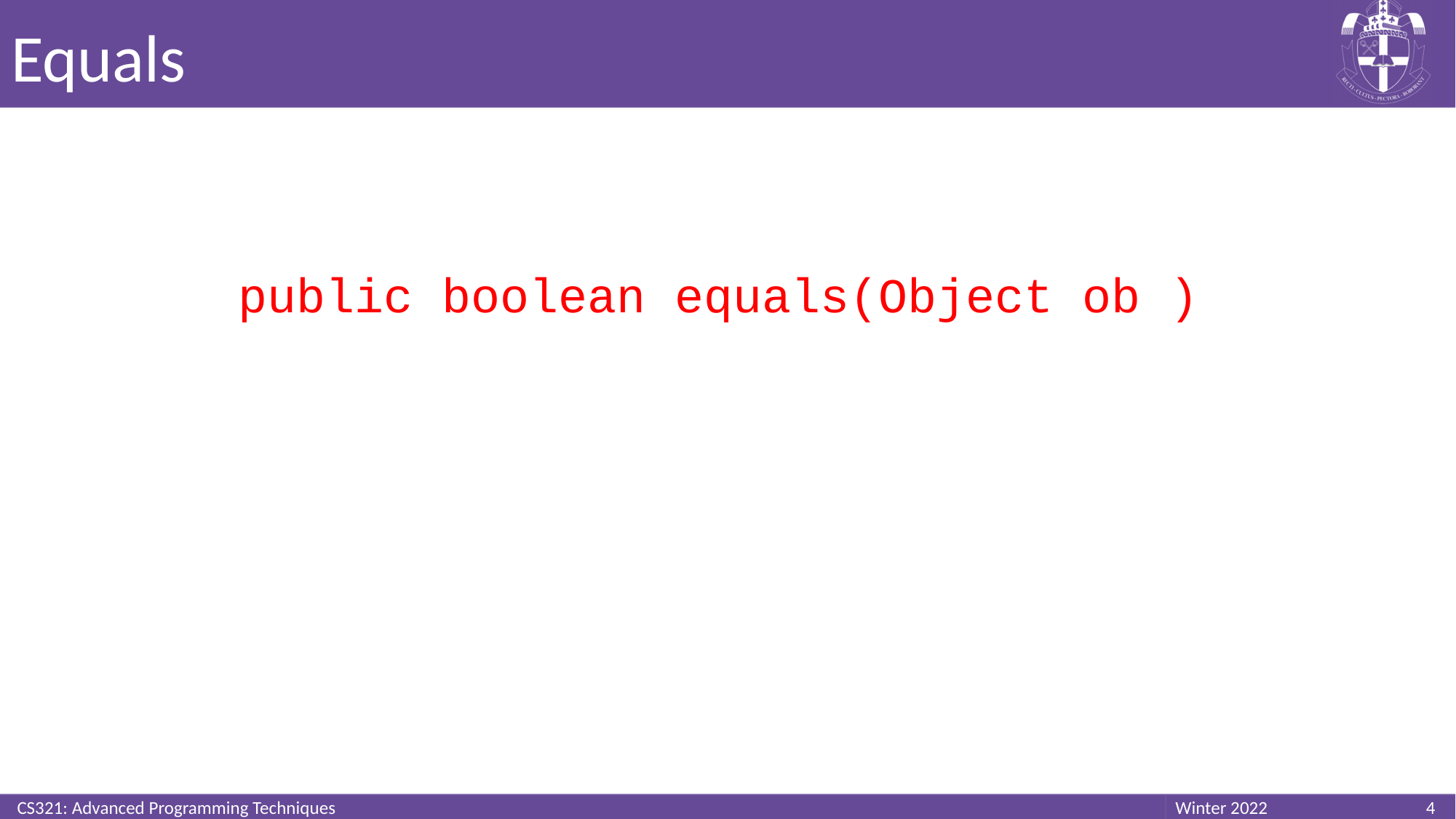

# Equals
public boolean equals(Object ob )

CS321: Advanced Programming Techniques
4
Winter 2022